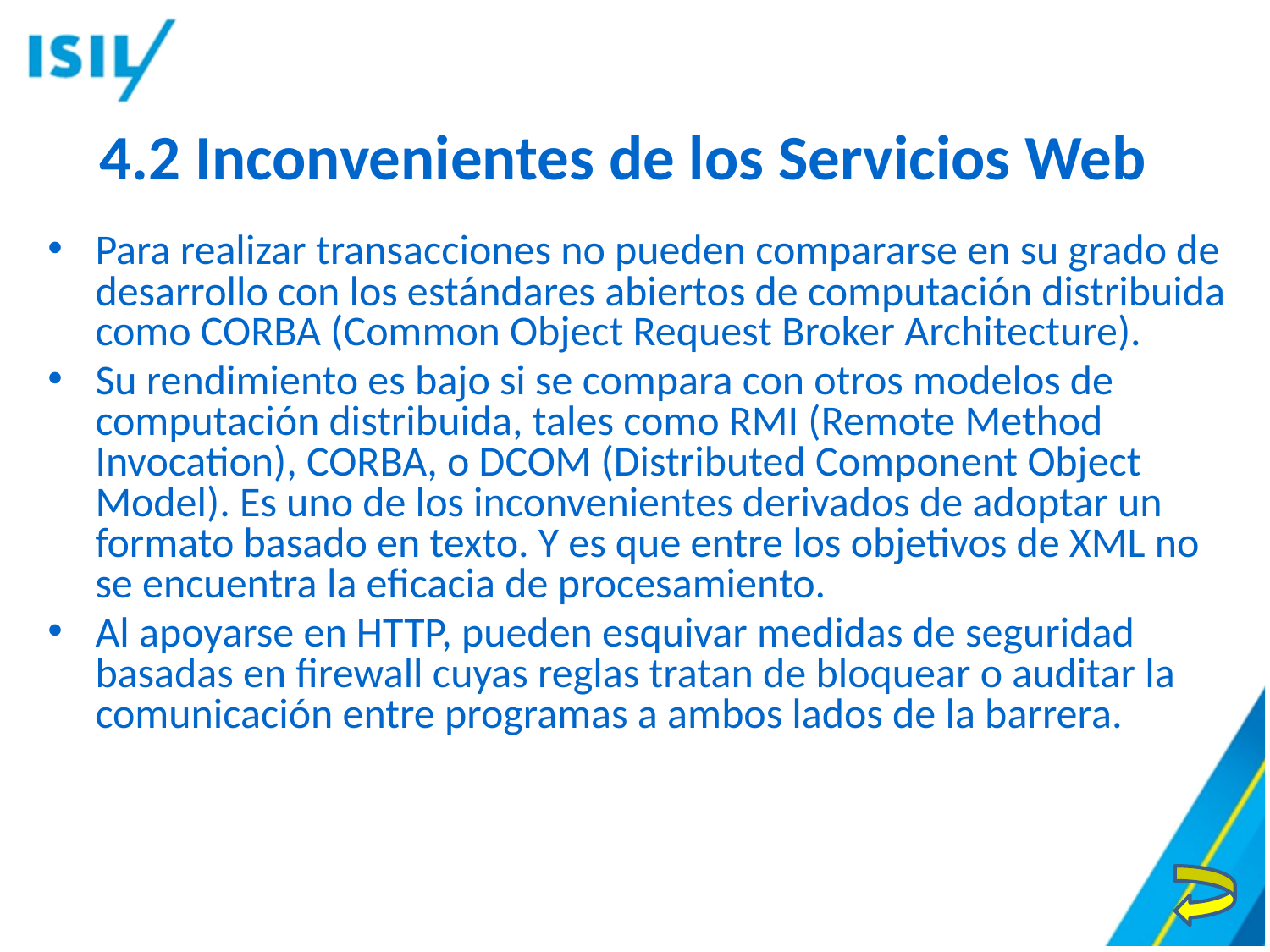

# 4.2 Inconvenientes de los Servicios Web
Para realizar transacciones no pueden compararse en su grado de desarrollo con los estándares abiertos de computación distribuida como CORBA (Common Object Request Broker Architecture).
Su rendimiento es bajo si se compara con otros modelos de computación distribuida, tales como RMI (Remote Method Invocation), CORBA, o DCOM (Distributed Component Object Model). Es uno de los inconvenientes derivados de adoptar un formato basado en texto. Y es que entre los objetivos de XML no se encuentra la eficacia de procesamiento.
Al apoyarse en HTTP, pueden esquivar medidas de seguridad basadas en firewall cuyas reglas tratan de bloquear o auditar la comunicación entre programas a ambos lados de la barrera.